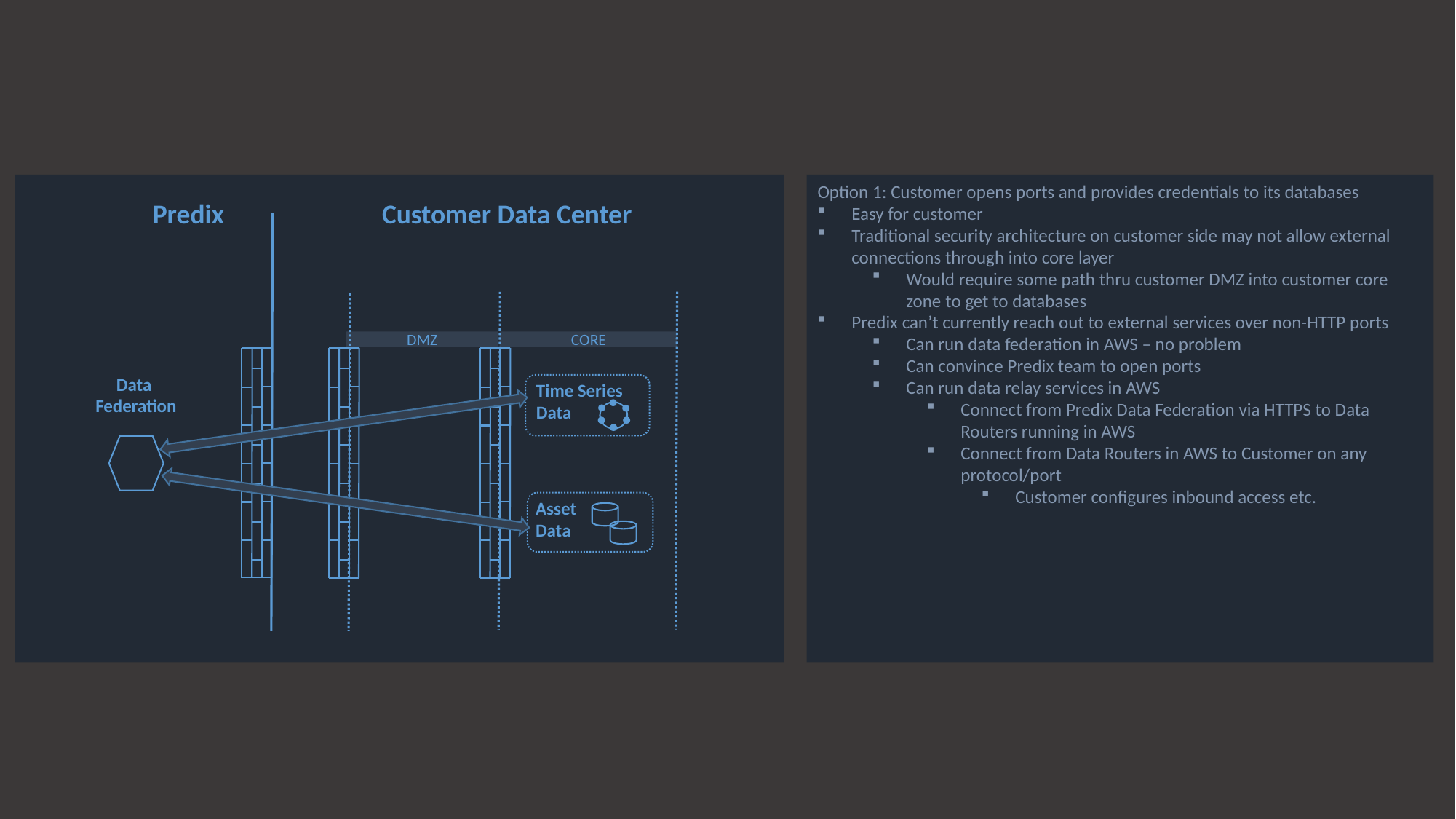

Option 1: Customer opens ports and provides credentials to its databases
Easy for customer
Traditional security architecture on customer side may not allow external connections through into core layer
Would require some path thru customer DMZ into customer core zone to get to databases
Predix can’t currently reach out to external services over non-HTTP ports
Can run data federation in AWS – no problem
Can convince Predix team to open ports
Can run data relay services in AWS
Connect from Predix Data Federation via HTTPS to Data Routers running in AWS
Connect from Data Routers in AWS to Customer on any protocol/port
Customer configures inbound access etc.

Predix
Customer Data Center
DMZ
CORE
Data
Federation
Time Series
Data

Asset
Data